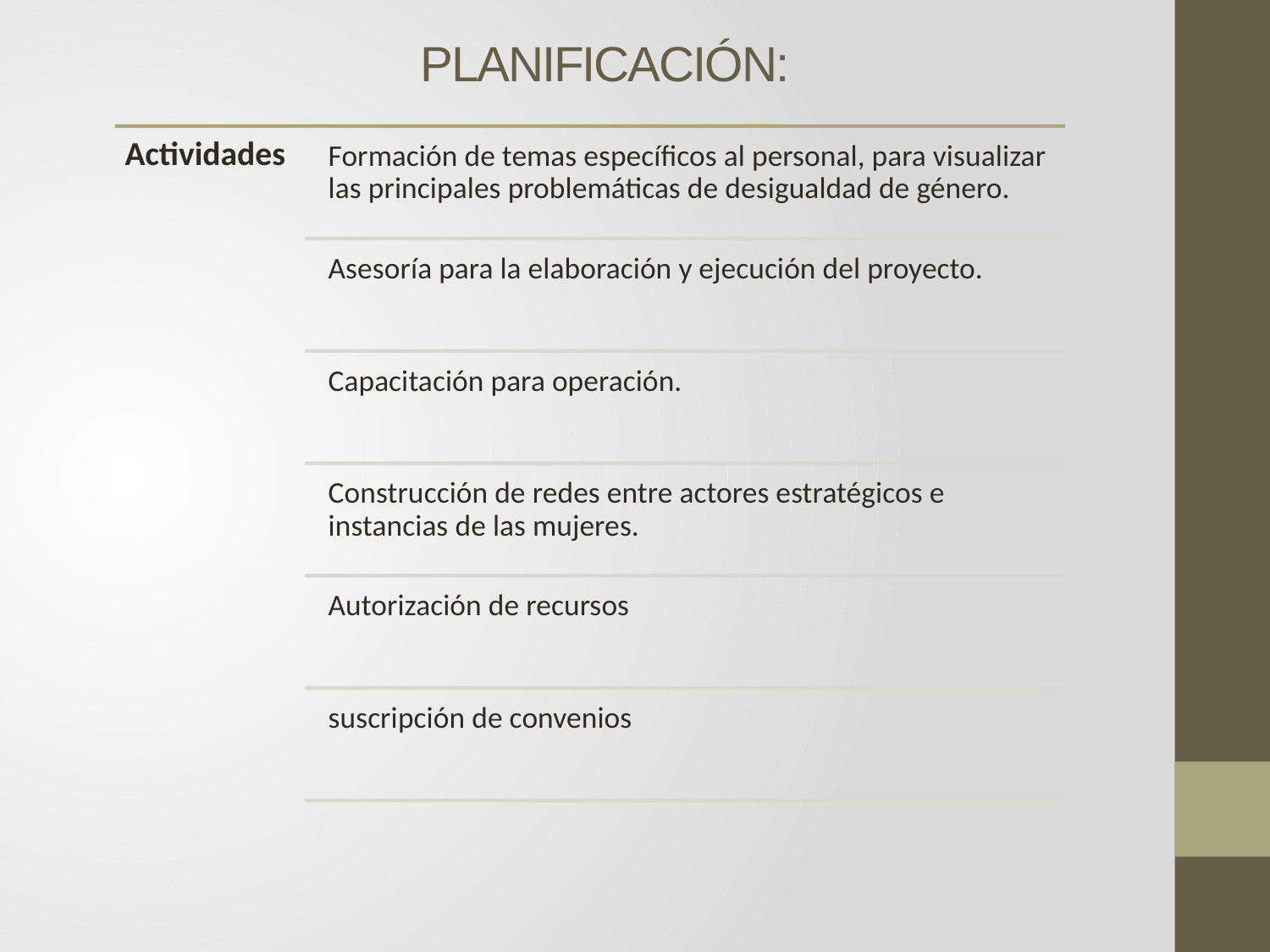

# Planificación:
Actividades
Formación de temas específicos al personal, para visualizar las principales problemáticas de desigualdad de género.
Asesoría para la elaboración y ejecución del proyecto.
Capacitación para operación.
Construcción de redes entre actores estratégicos e instancias de las mujeres.
Autorización de recursos
suscripción de convenios